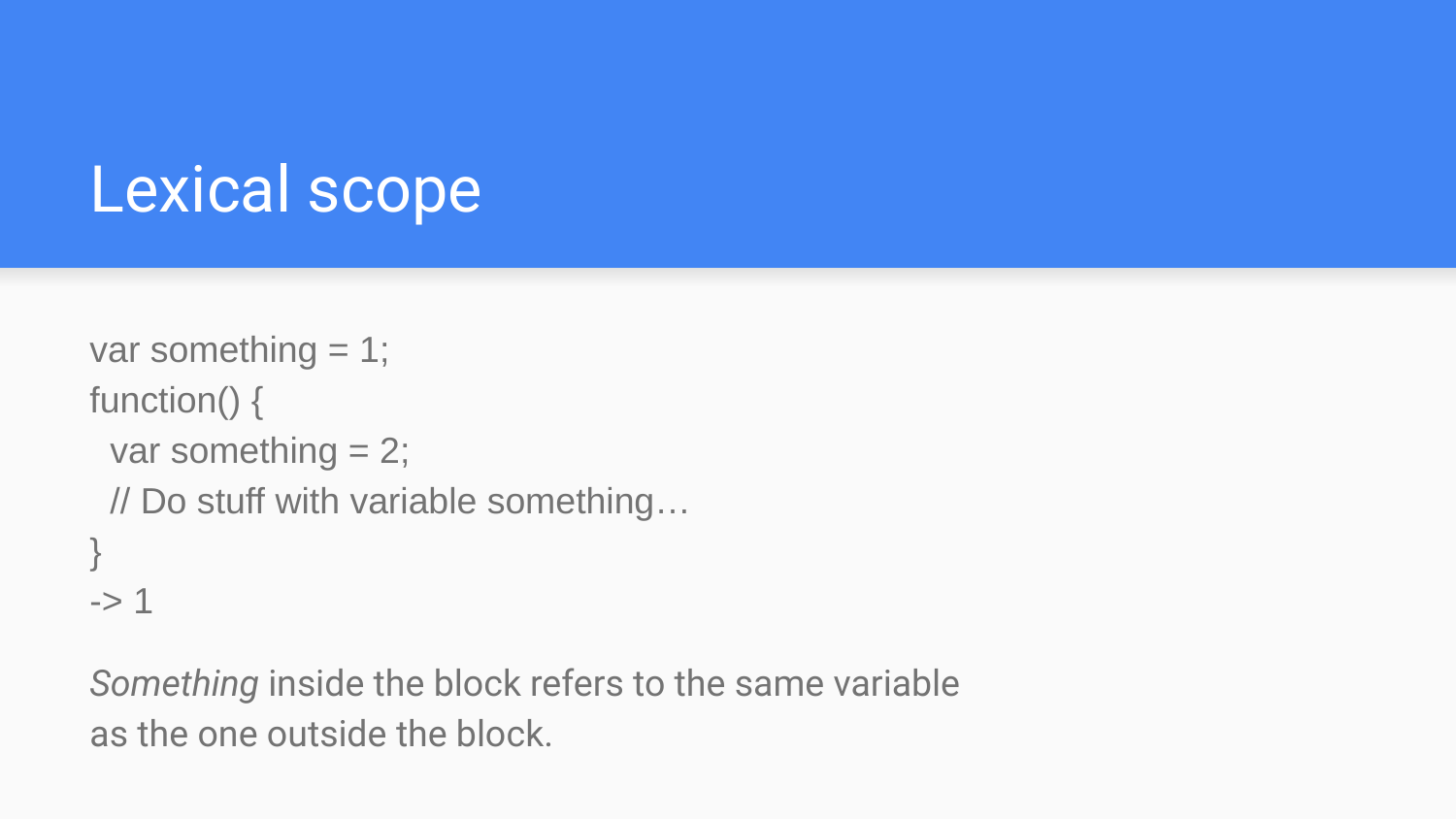

# Lexical scope
var something = 1;
function() {
  var something = 2;
  // Do stuff with variable something…
}
-> 1
Something inside the block refers to the same variable
as the one outside the block.